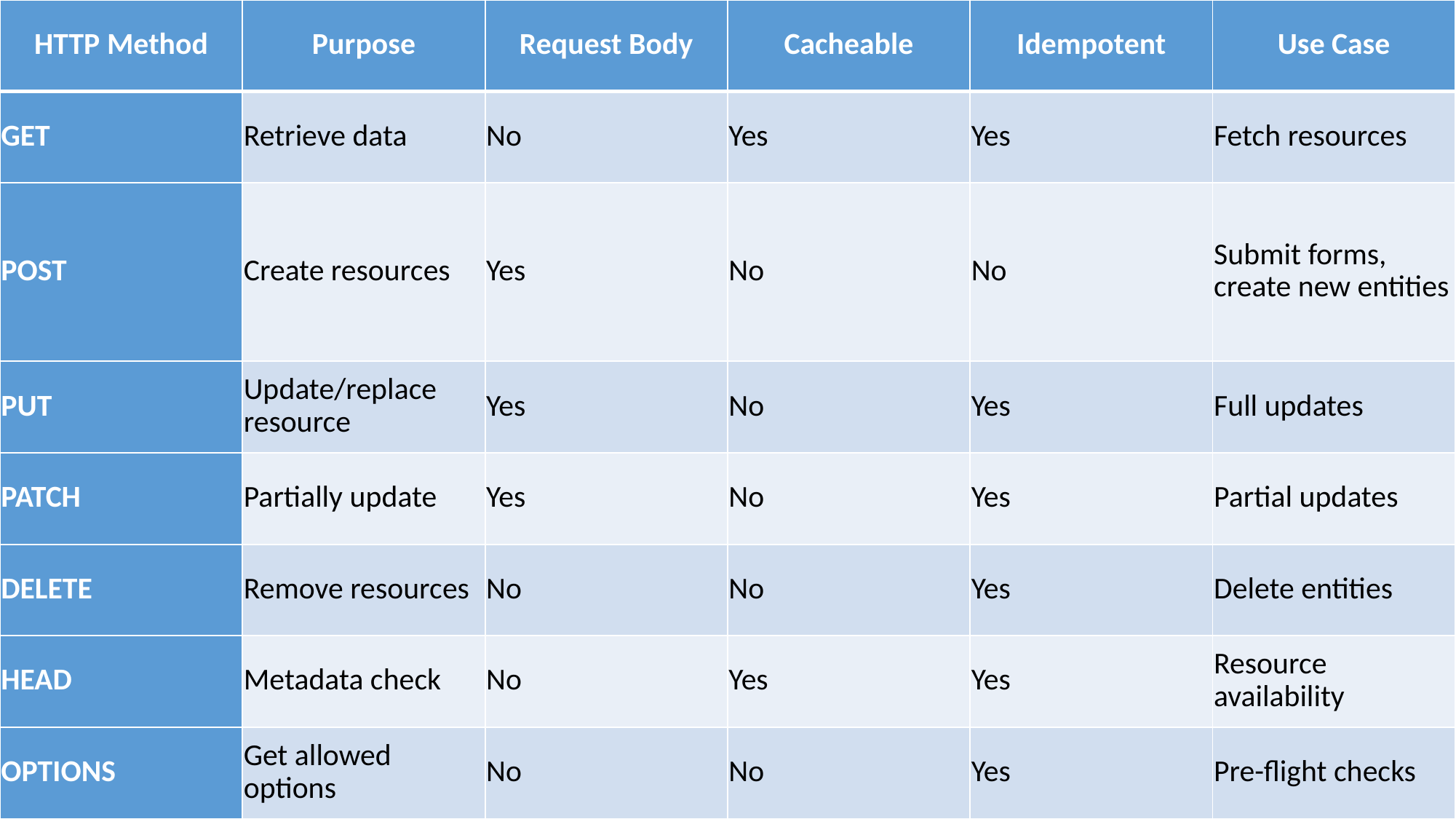

| HTTP Method | Purpose | Request Body | Cacheable | Idempotent | Use Case |
| --- | --- | --- | --- | --- | --- |
| GET | Retrieve data | No | Yes | Yes | Fetch resources |
| POST | Create resources | Yes | No | No | Submit forms, create new entities |
| PUT | Update/replace resource | Yes | No | Yes | Full updates |
| PATCH | Partially update | Yes | No | Yes | Partial updates |
| DELETE | Remove resources | No | No | Yes | Delete entities |
| HEAD | Metadata check | No | Yes | Yes | Resource availability |
| OPTIONS | Get allowed options | No | No | Yes | Pre-flight checks |
#